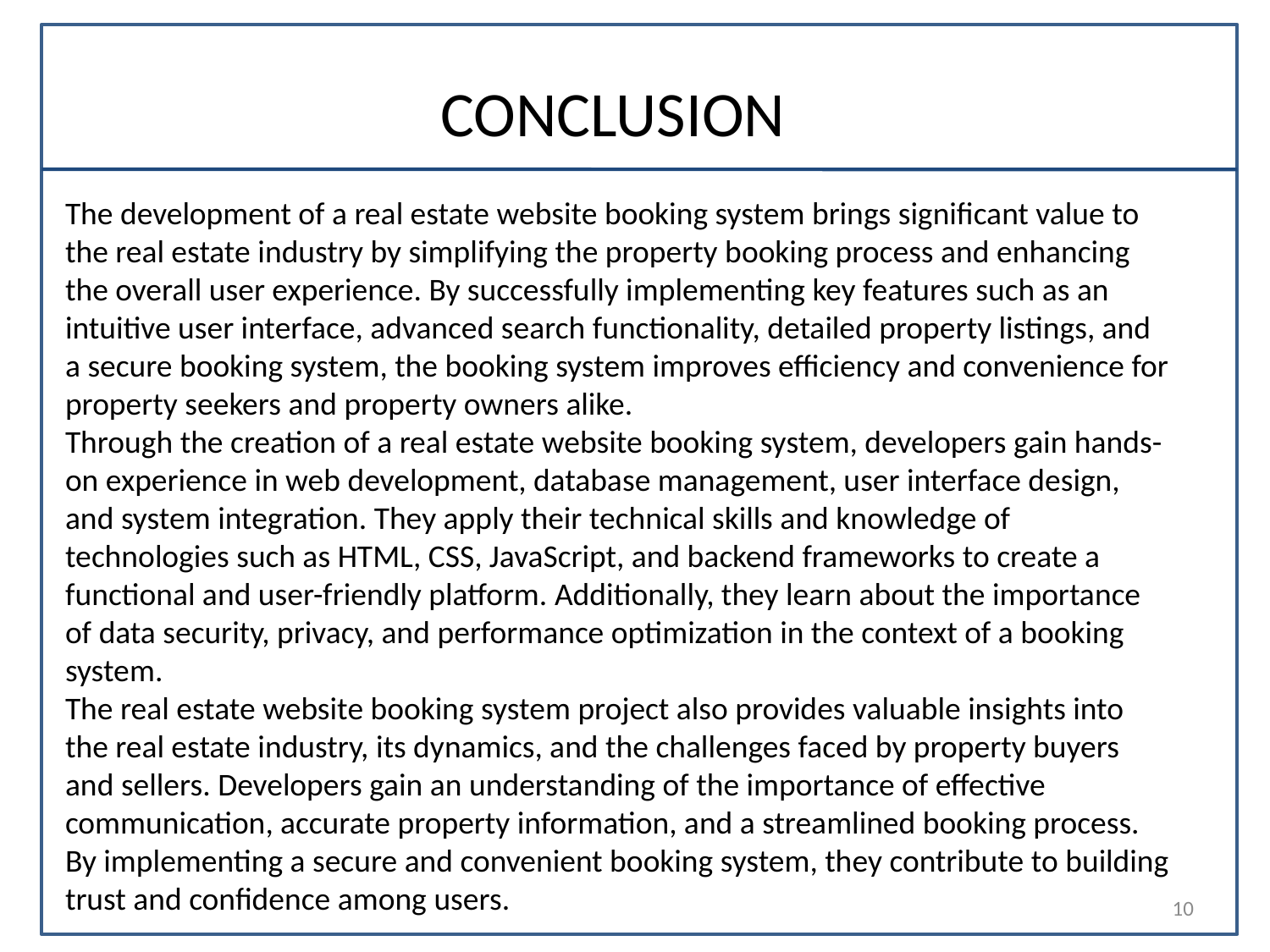

# CONCLUSION
The development of a real estate website booking system brings significant value to the real estate industry by simplifying the property booking process and enhancing the overall user experience. By successfully implementing key features such as an intuitive user interface, advanced search functionality, detailed property listings, and a secure booking system, the booking system improves efficiency and convenience for property seekers and property owners alike.
Through the creation of a real estate website booking system, developers gain hands- on experience in web development, database management, user interface design, and system integration. They apply their technical skills and knowledge of technologies such as HTML, CSS, JavaScript, and backend frameworks to create a functional and user-friendly platform. Additionally, they learn about the importance of data security, privacy, and performance optimization in the context of a booking system.
The real estate website booking system project also provides valuable insights into the real estate industry, its dynamics, and the challenges faced by property buyers and sellers. Developers gain an understanding of the importance of effective communication, accurate property information, and a streamlined booking process. By implementing a secure and convenient booking system, they contribute to building trust and confidence among users.

10